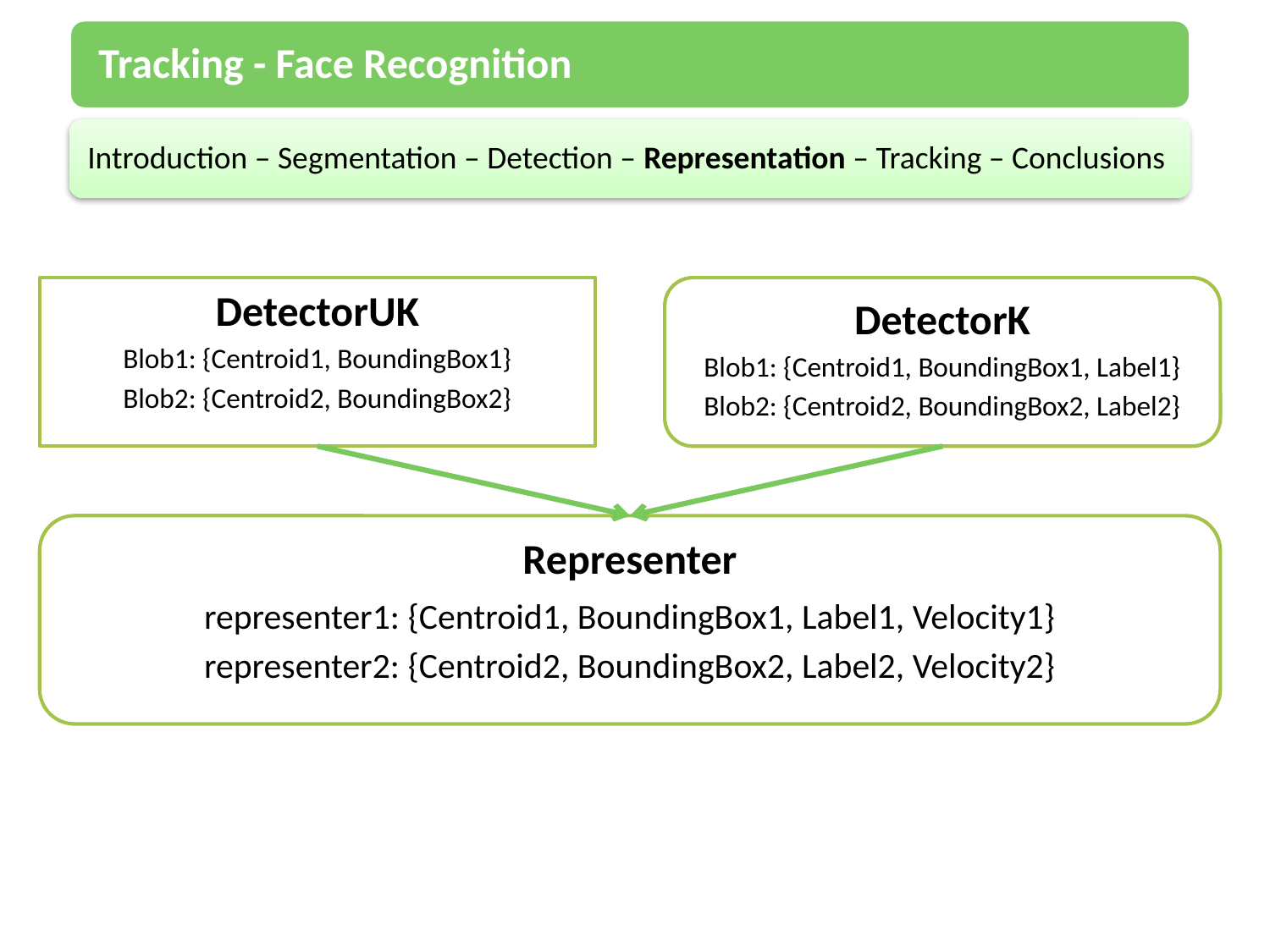

Tracking - Face Recognition

Introduction – Segmentation – Detection – Representation – Tracking – Conclusions
DetectorUK
Blob1: {Centroid1, BoundingBox1}
Blob2: {Centroid2, BoundingBox2}

DetectorK
Blob1: {Centroid1, BoundingBox1, Label1}
Blob2: {Centroid2, BoundingBox2, Label2}

Representer
representer1: {Centroid1, BoundingBox1, Label1, Velocity1}
representer2: {Centroid2, BoundingBox2, Label2, Velocity2}